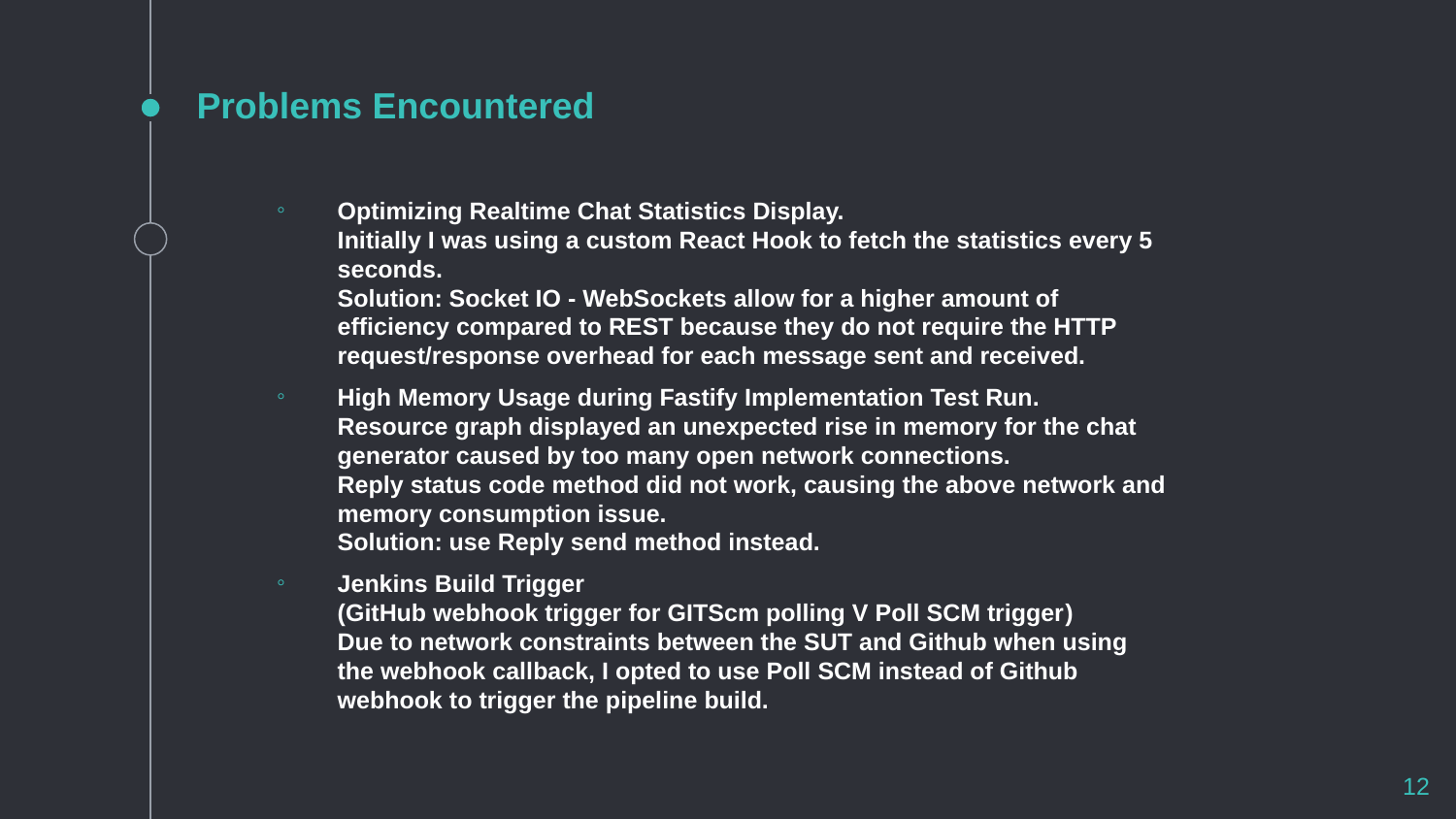

# Problems Encountered
Optimizing Realtime Chat Statistics Display.
Initially I was using a custom React Hook to fetch the statistics every 5 seconds.
Solution: Socket IO - WebSockets allow for a higher amount of efficiency compared to REST because they do not require the HTTP request/response overhead for each message sent and received.
High Memory Usage during Fastify Implementation Test Run.
Resource graph displayed an unexpected rise in memory for the chat generator caused by too many open network connections.
Reply status code method did not work, causing the above network and memory consumption issue.
Solution: use Reply send method instead.
Jenkins Build Trigger
(GitHub webhook trigger for GITScm polling V Poll SCM trigger)
Due to network constraints between the SUT and Github when using the webhook callback, I opted to use Poll SCM instead of Github webhook to trigger the pipeline build.
12